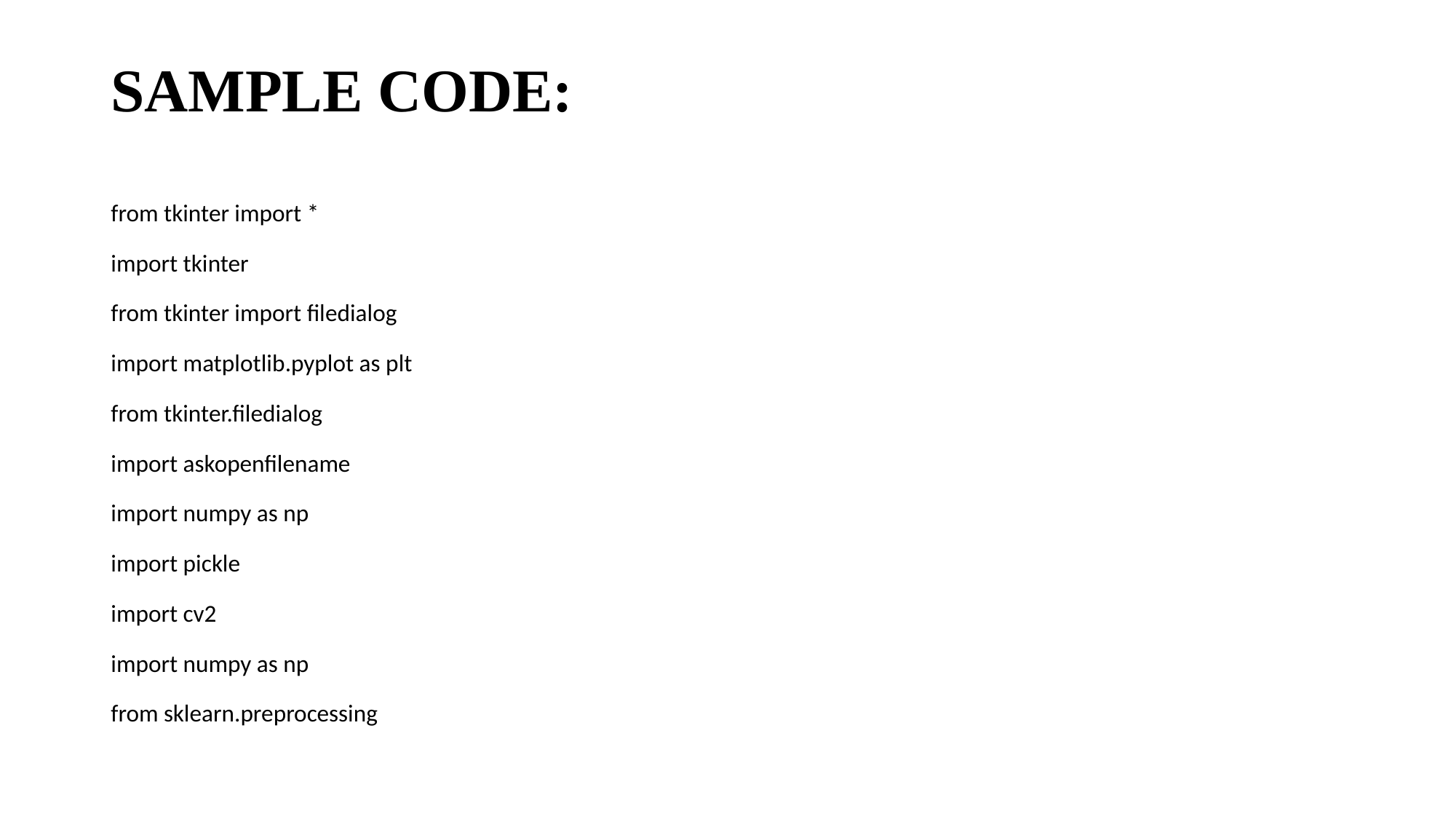

# SAMPLE CODE:
from tkinter import *
import tkinter
from tkinter import filedialog
import matplotlib.pyplot as plt
from tkinter.filedialog
import askopenfilename
import numpy as np
import pickle
import cv2
import numpy as np
from sklearn.preprocessing